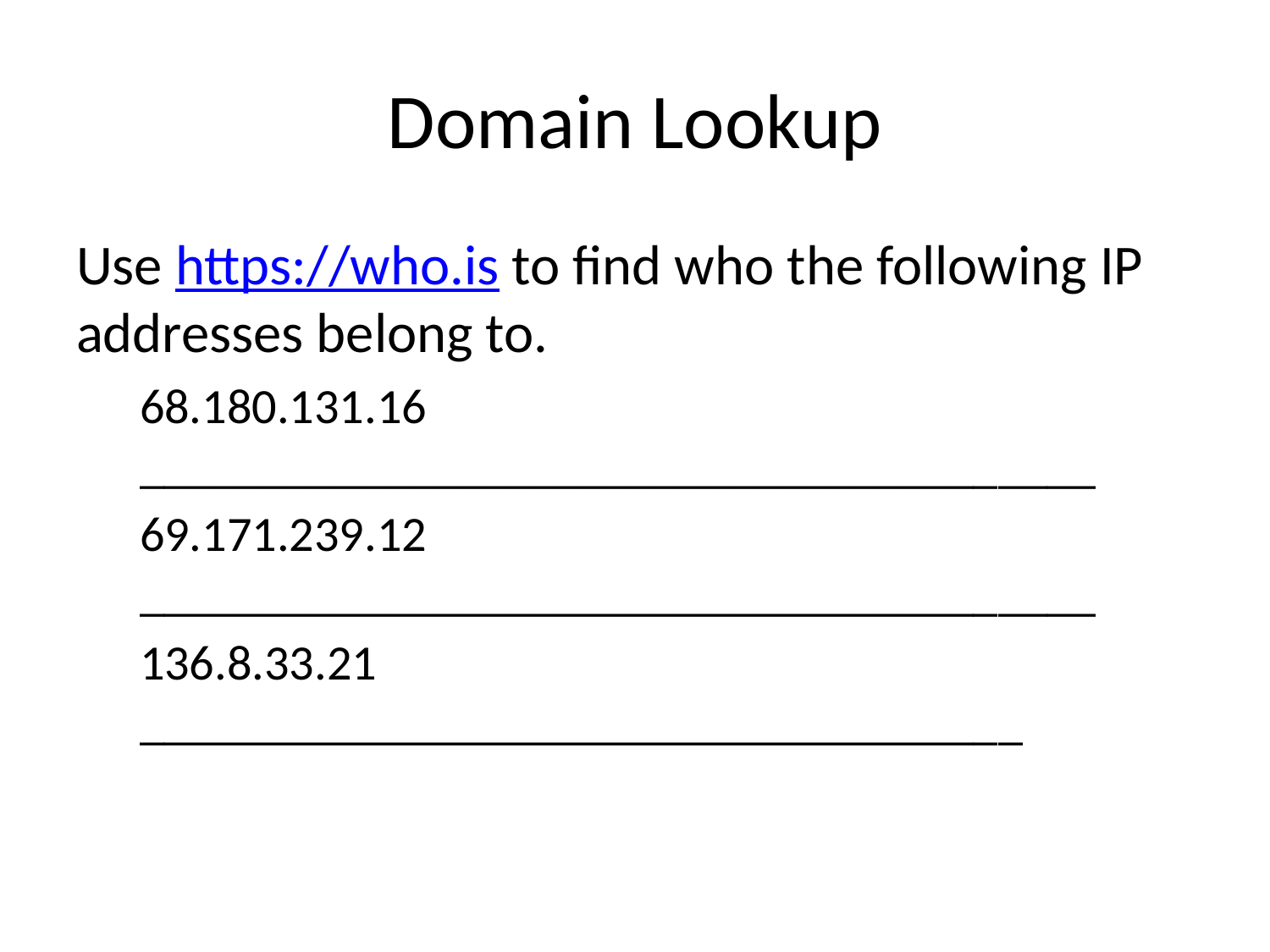

# Domain Lookup
Use https://who.is to find who the following IP addresses belong to.
68.180.131.16 _______________________________________
69.171.239.12 _______________________________________
136.8.33.21 ____________________________________